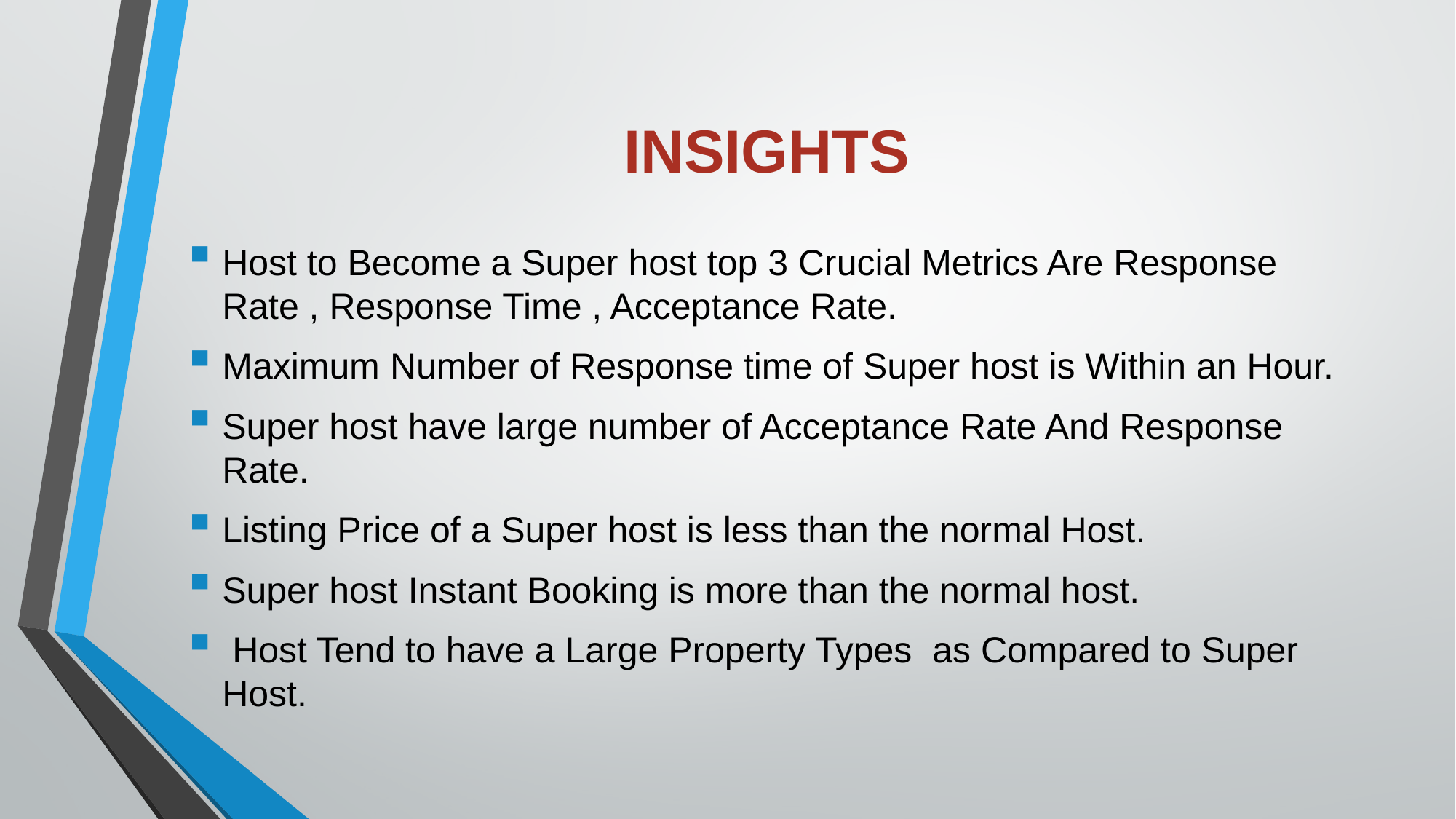

# INSIGHTS
Host to Become a Super host top 3 Crucial Metrics Are Response Rate , Response Time , Acceptance Rate.
Maximum Number of Response time of Super host is Within an Hour.
Super host have large number of Acceptance Rate And Response Rate.
Listing Price of a Super host is less than the normal Host.
Super host Instant Booking is more than the normal host.
 Host Tend to have a Large Property Types  as Compared to Super Host.